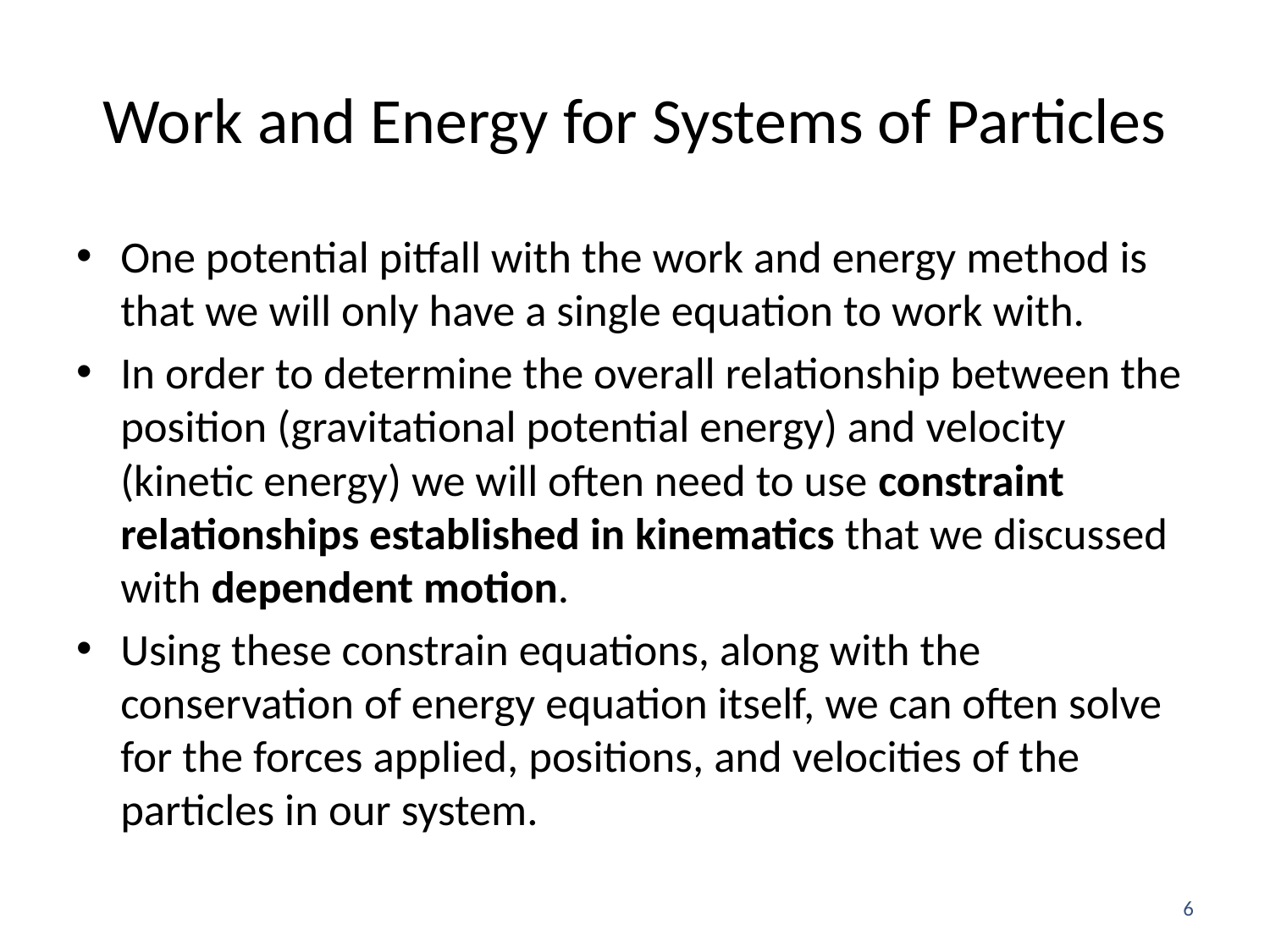

# Work and Energy for Systems of Particles
One potential pitfall with the work and energy method is that we will only have a single equation to work with.
In order to determine the overall relationship between the position (gravitational potential energy) and velocity (kinetic energy) we will often need to use constraint relationships established in kinematics that we discussed with dependent motion.
Using these constrain equations, along with the conservation of energy equation itself, we can often solve for the forces applied, positions, and velocities of the particles in our system.
6